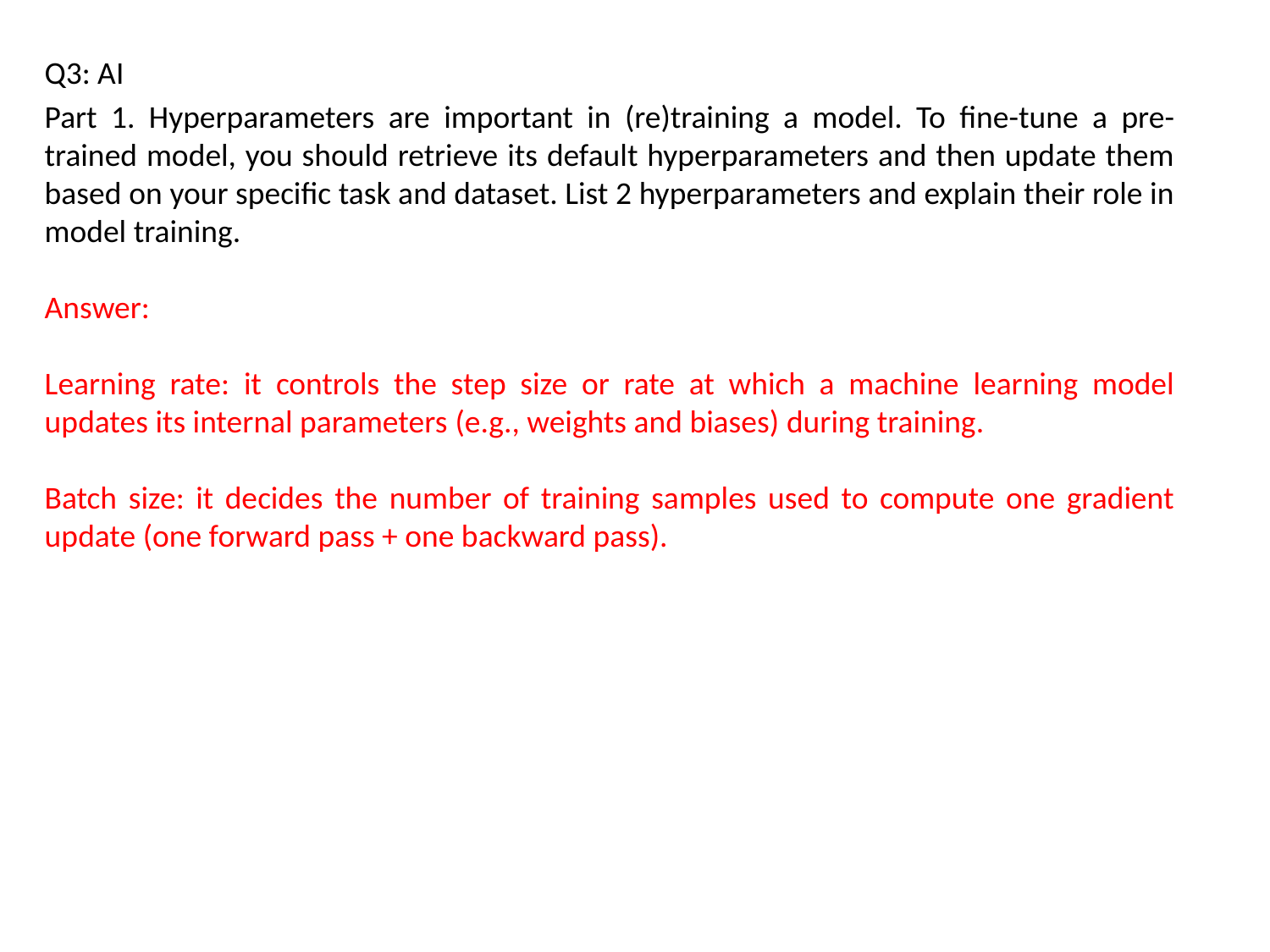

Q3: AI
Part 1. Hyperparameters are important in (re)training a model. To fine-tune a pre-trained model, you should retrieve its default hyperparameters and then update them based on your specific task and dataset. List 2 hyperparameters and explain their role in model training.

Answer:

Learning rate: it controls the step size or rate at which a machine learning model updates its internal parameters (e.g., weights and biases) during training.

Batch size: it decides the number of training samples used to compute one gradient update (one forward pass + one backward pass).